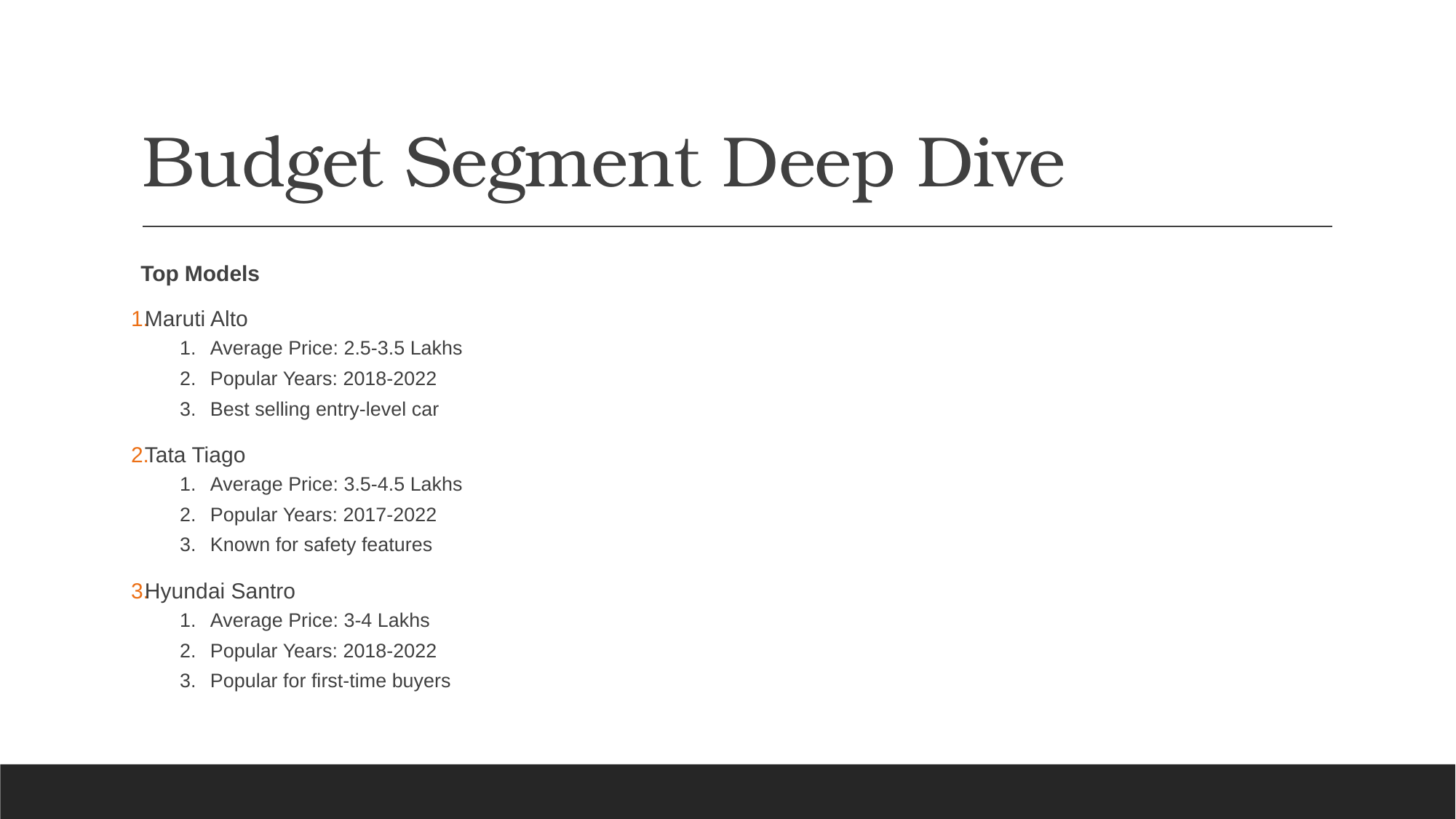

# Budget Segment Deep Dive
Top Models
Maruti Alto
Average Price: 2.5-3.5 Lakhs
Popular Years: 2018-2022
Best selling entry-level car
Tata Tiago
Average Price: 3.5-4.5 Lakhs
Popular Years: 2017-2022
Known for safety features
Hyundai Santro
Average Price: 3-4 Lakhs
Popular Years: 2018-2022
Popular for first-time buyers